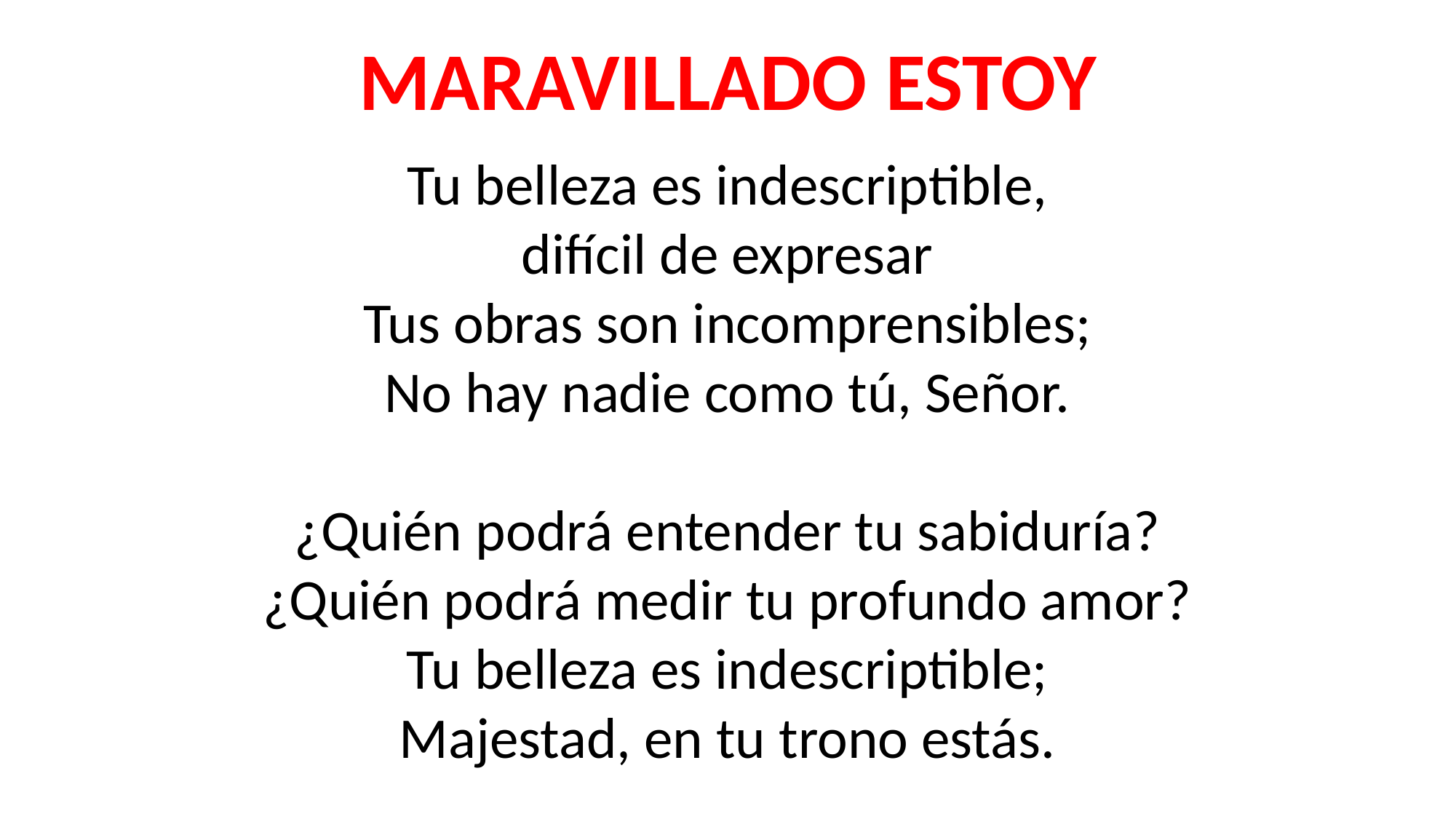

MARAVILLADO ESTOY
Tu belleza es indescriptible,
difícil de expresar
Tus obras son incomprensibles;
No hay nadie como tú, Señor.

¿Quién podrá entender tu sabiduría?
¿Quién podrá medir tu profundo amor?
Tu belleza es indescriptible;
Majestad, en tu trono estás.